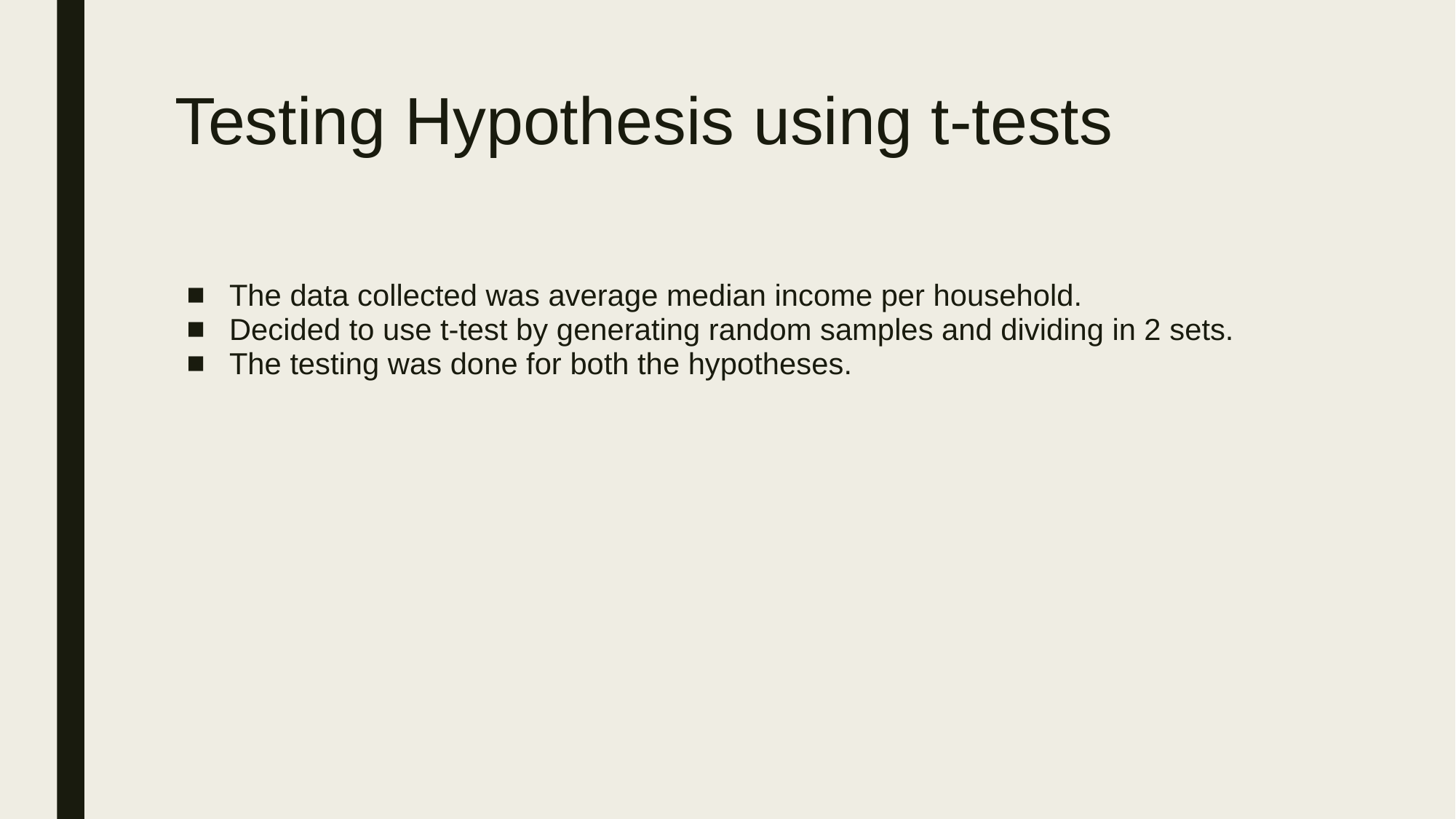

# Testing Hypothesis using t-tests
The data collected was average median income per household.
Decided to use t-test by generating random samples and dividing in 2 sets.
The testing was done for both the hypotheses.